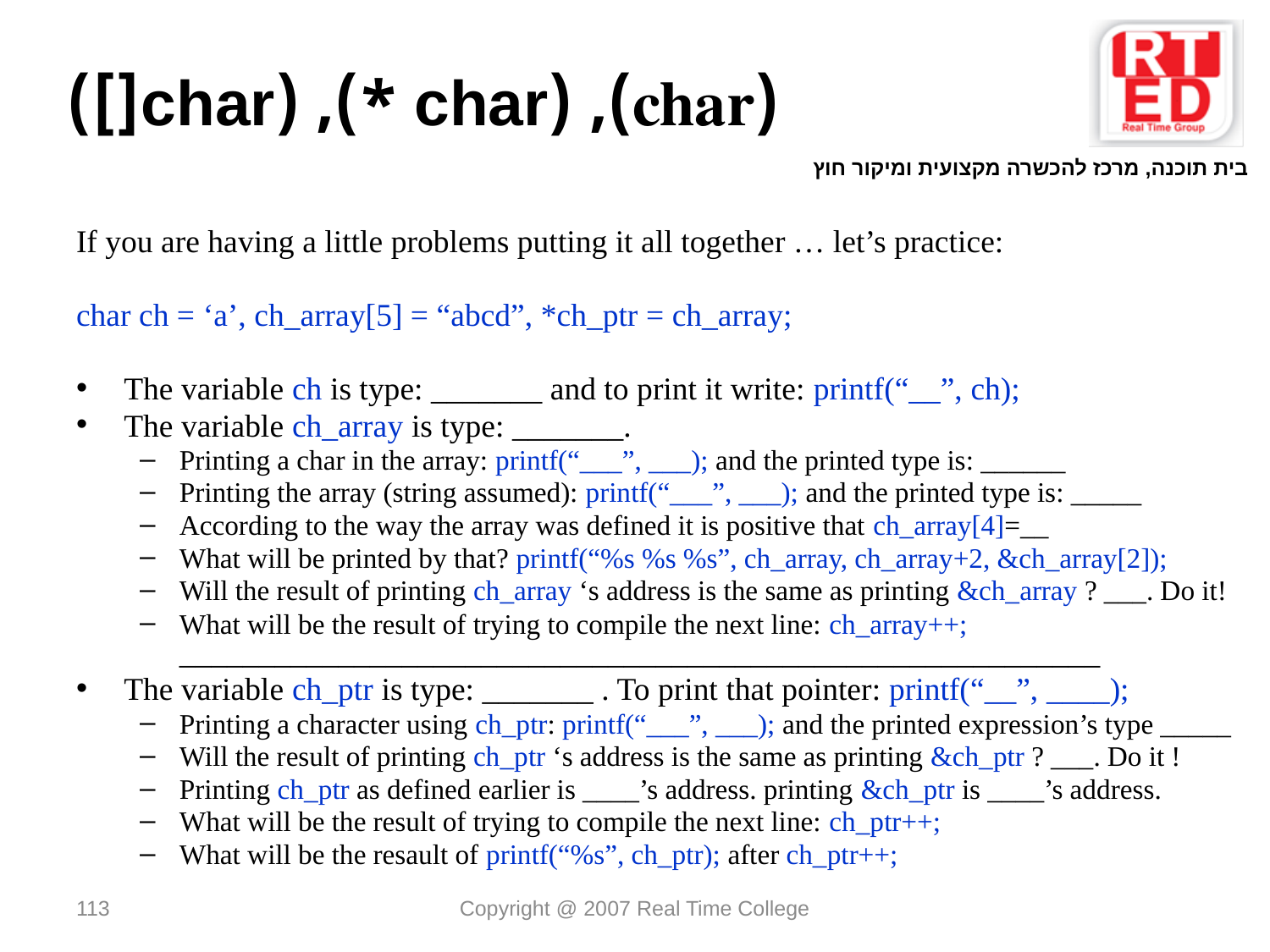

# (char), (char *), (char[])
If you are having a little problems putting it all together … let’s practice:

char ch = ‘a’, ch_array[5] = “abcd”, *ch_ptr = ch_array;

The variable ch is type: _______ and to print it write: printf(“__”, ch);
The variable ch_array is type: _______.
Printing a char in the array: printf(“___”, ___); and the printed type is: ______
Printing the array (string assumed): printf(“___”, ___); and the printed type is: _____
According to the way the array was defined it is positive that ch_array[4]=__
What will be printed by that? printf(“%s %s %s”, ch_array, ch_array+2, &ch_array[2]);
Will the result of printing ch_array ‘s address is the same as printing &ch_array ? ___. Do it!
What will be the result of trying to compile the next line: ch_array++; __________________________________________________________
The variable ch_ptr is type: _______ . To print that pointer: printf(“__”, ____);
Printing a character using ch_ptr: printf(“___”, ___); and the printed expression’s type _____
Will the result of printing ch_ptr ‘s address is the same as printing &ch_ptr ? ___. Do it !
Printing ch_ptr as defined earlier is ____’s address. printing &ch_ptr is ____’s address.
What will be the result of trying to compile the next line: ch_ptr++;
What will be the resault of printf(“%s”, ch_ptr); after ch_ptr++;
113
Copyright @ 2007 Real Time College